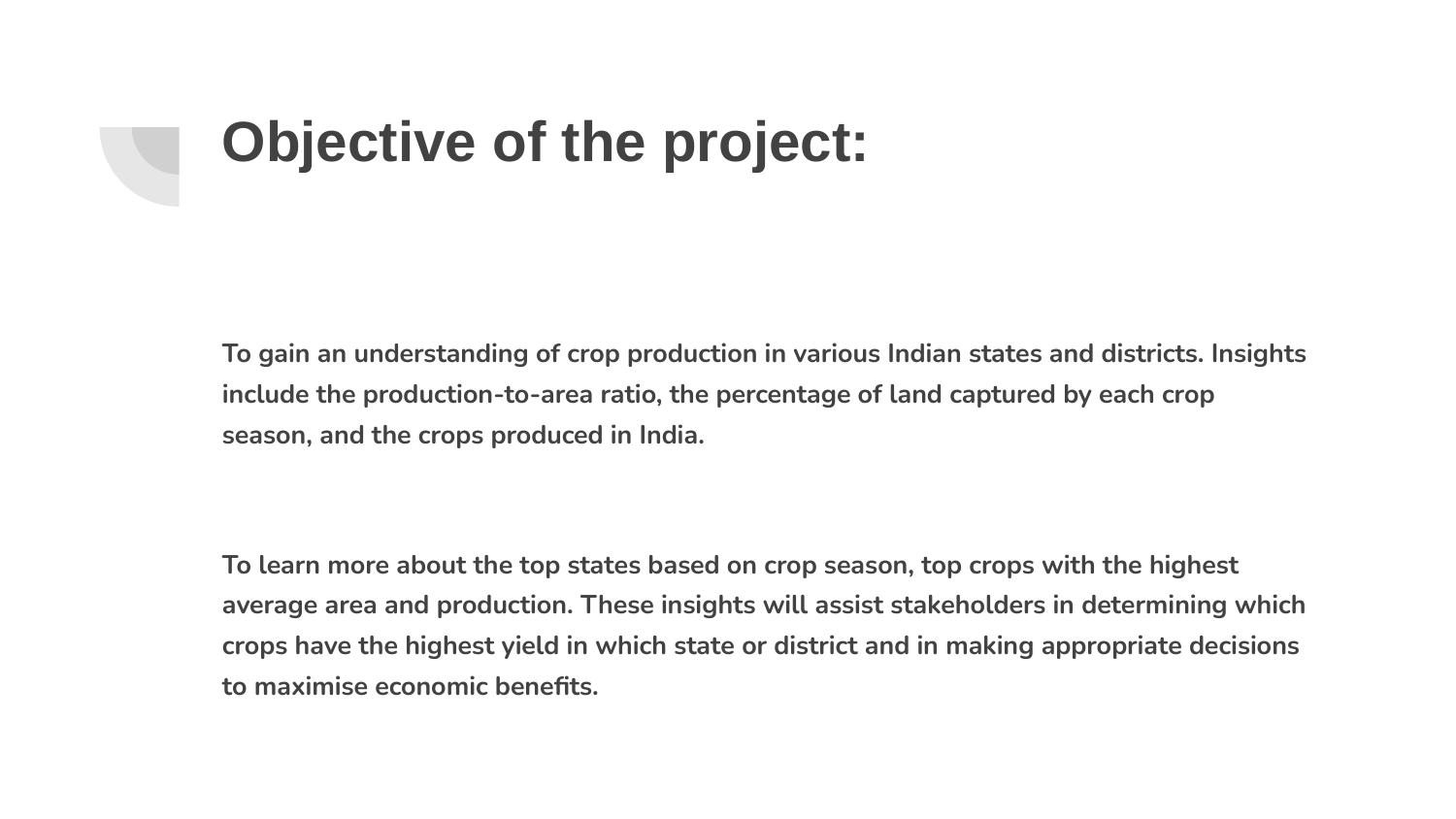

# Objective of the project:
To gain an understanding of crop production in various Indian states and districts. Insights include the production-to-area ratio, the percentage of land captured by each crop season, and the crops produced in India.

To learn more about the top states based on crop season, top crops with the highest average area and production. These insights will assist stakeholders in determining which crops have the highest yield in which state or district and in making appropriate decisions to maximise economic benefits.